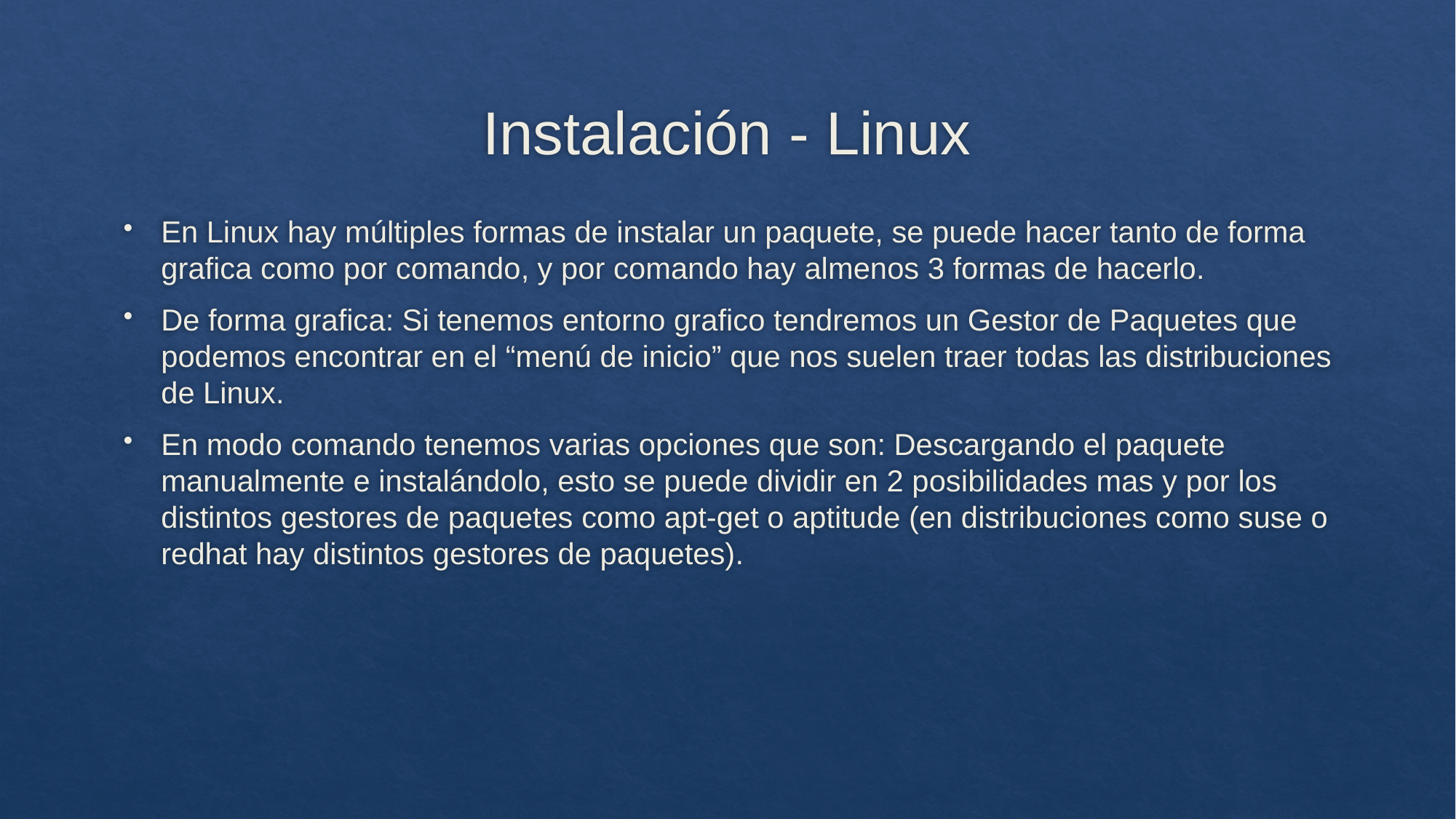

# Instalación - Linux
En Linux hay múltiples formas de instalar un paquete, se puede hacer tanto de forma grafica como por comando, y por comando hay almenos 3 formas de hacerlo.
De forma grafica: Si tenemos entorno grafico tendremos un Gestor de Paquetes que podemos encontrar en el “menú de inicio” que nos suelen traer todas las distribuciones de Linux.
En modo comando tenemos varias opciones que son: Descargando el paquete manualmente e instalándolo, esto se puede dividir en 2 posibilidades mas y por los distintos gestores de paquetes como apt-get o aptitude (en distribuciones como suse o redhat hay distintos gestores de paquetes).